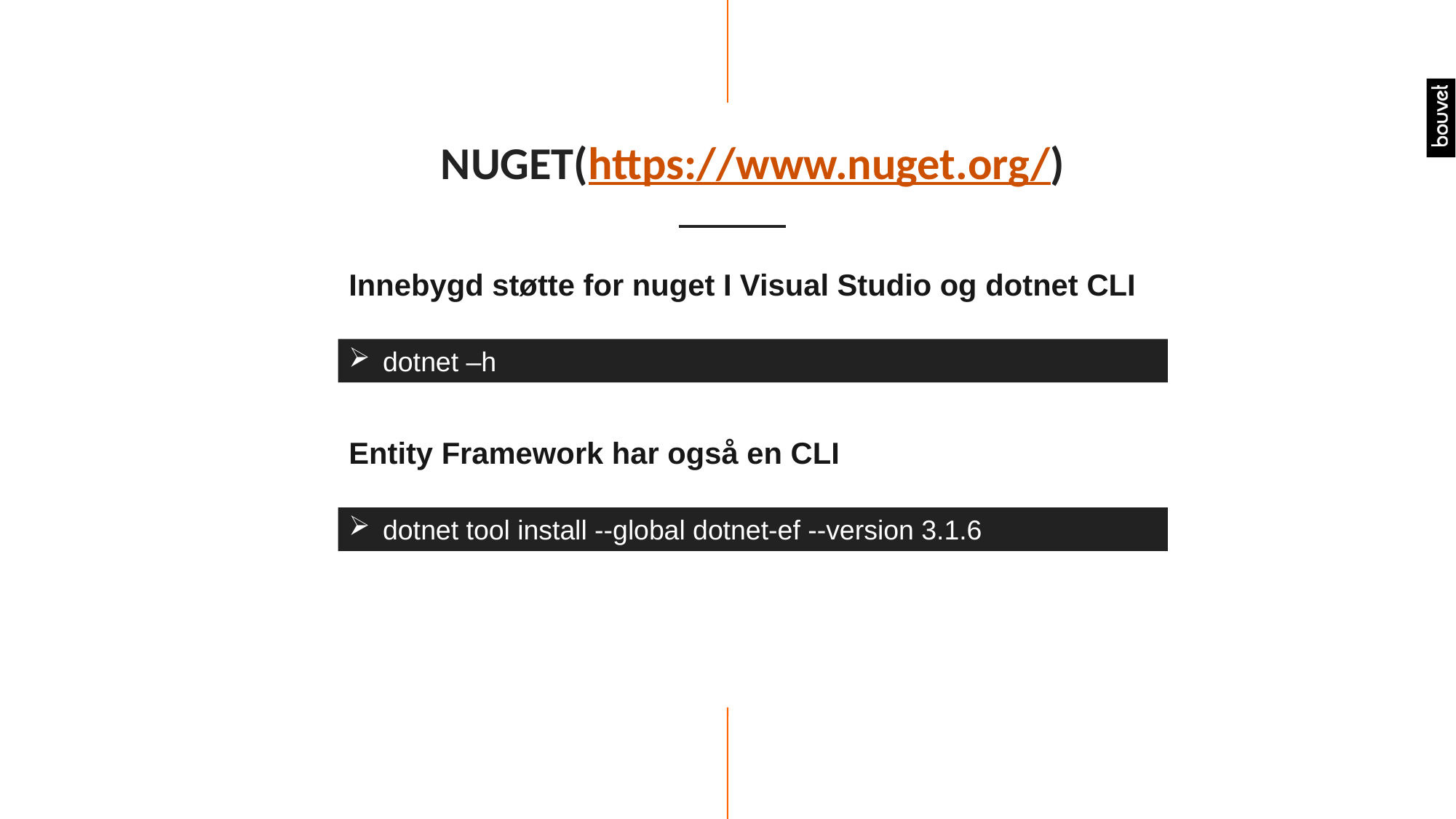

# NUGET(https://www.nuget.org/)
Innebygd støtte for nuget I Visual Studio og dotnet CLI
dotnet –h
Entity Framework har også en CLI
dotnet tool install --global dotnet-ef --version 3.1.6